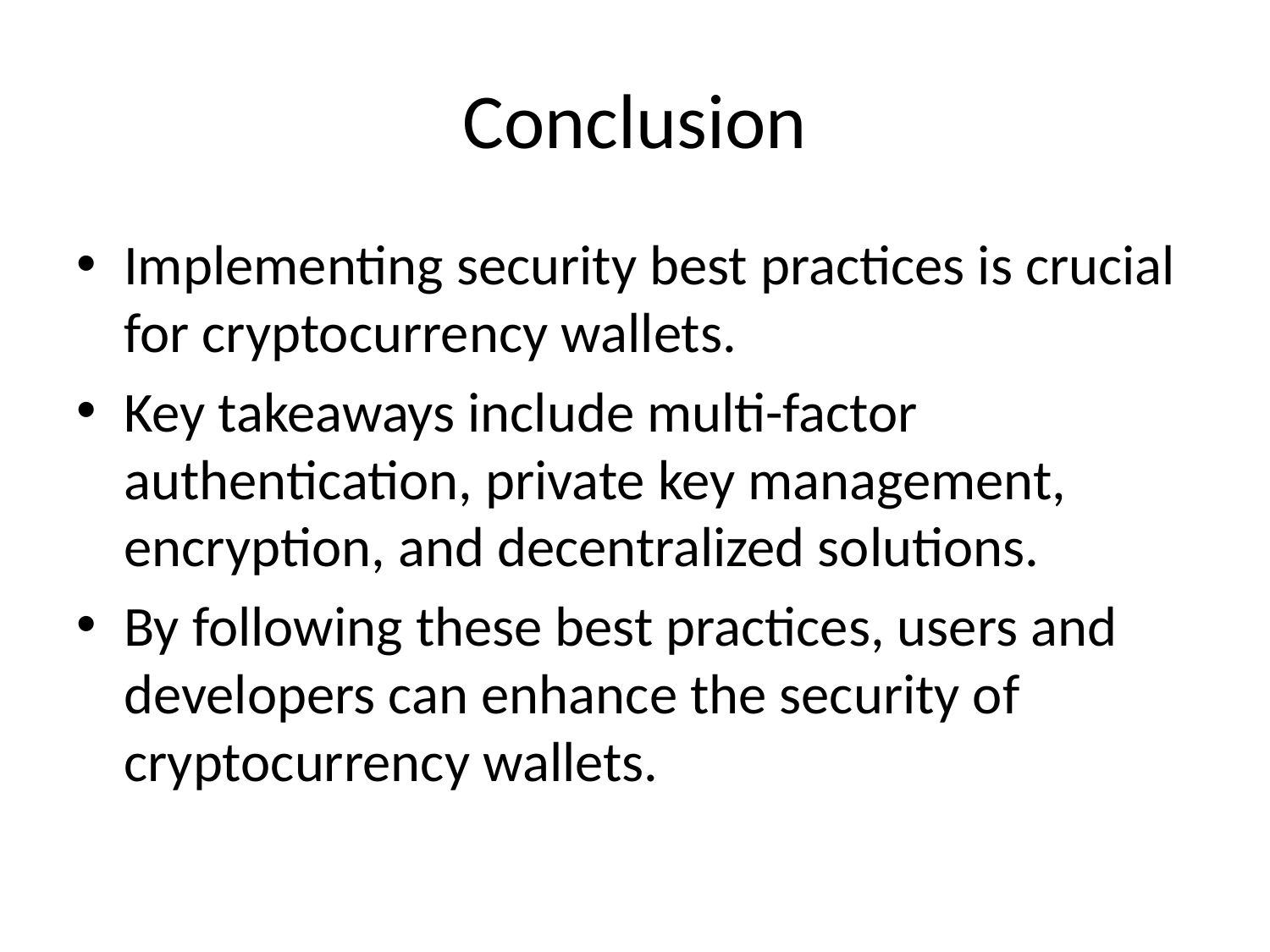

# Conclusion
Implementing security best practices is crucial for cryptocurrency wallets.
Key takeaways include multi-factor authentication, private key management, encryption, and decentralized solutions.
By following these best practices, users and developers can enhance the security of cryptocurrency wallets.